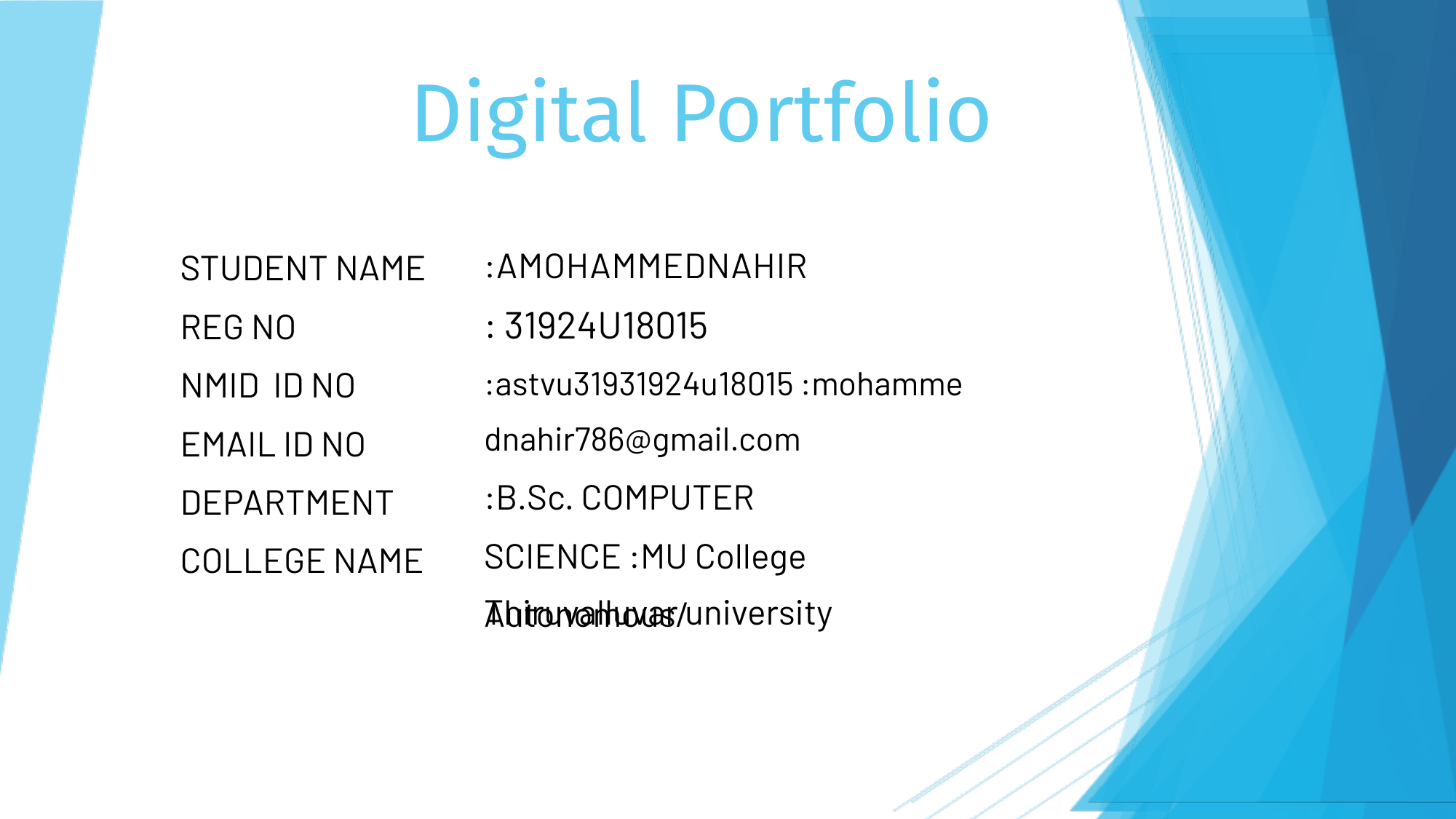

Digital Portfolio

:AMOHAMMEDNAHIR
STUDENT NAME
REG NO
NMID  ID NO
EMAIL ID NO
DEPARTMENT COLLEGE NAME
: 31924U18015
:astvu31931924u18015 :mohammednahir786@gmail.com
:B.Sc. COMPUTER SCIENCE :MU College Autonomous/
Thiruvalluvar university